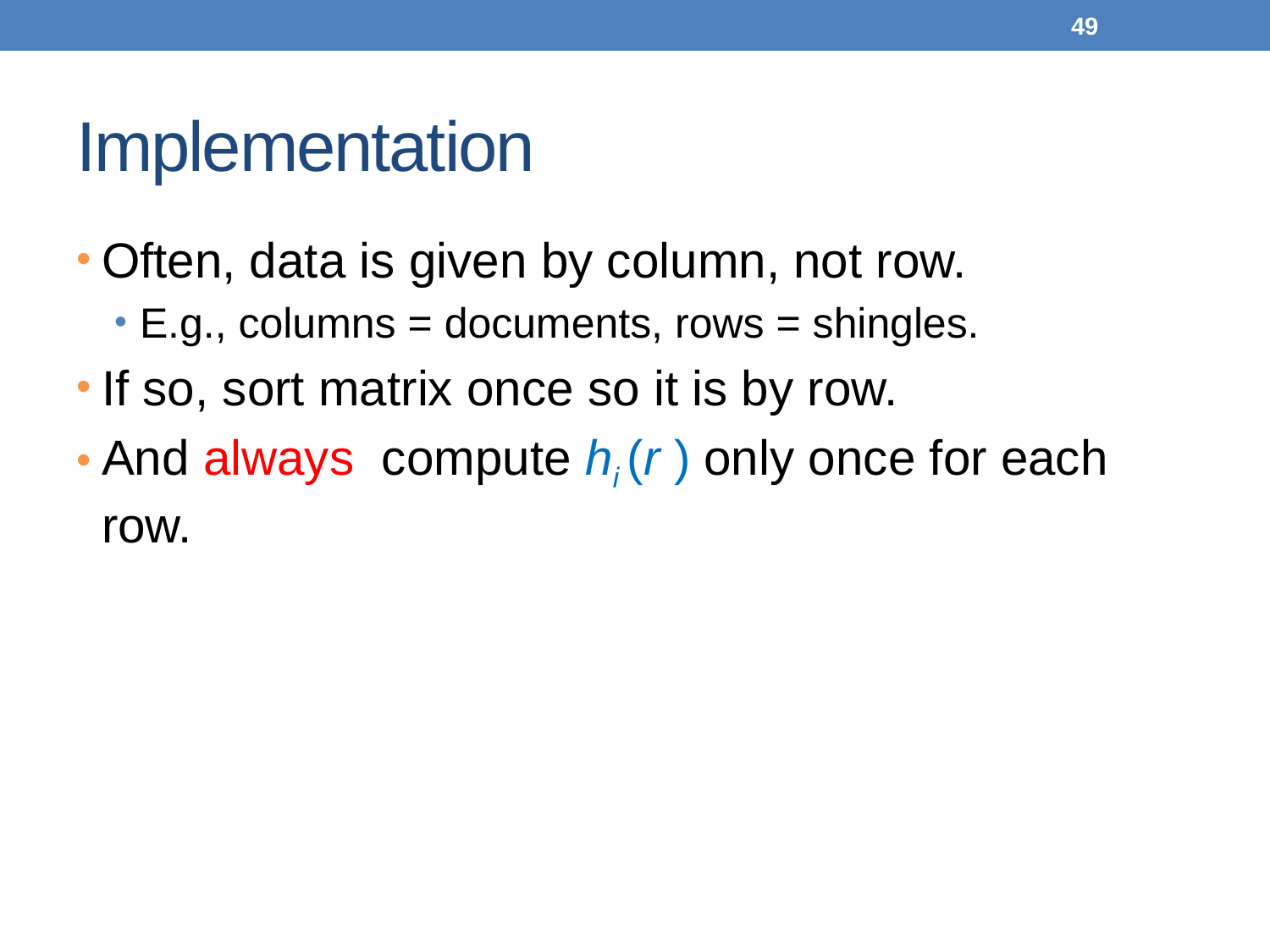

49
# Implementation
Often, data is given by column, not row.
E.g., columns = documents, rows = shingles.
If so, sort matrix once so it is by row.
And always  compute hi (r ) only once for each row.